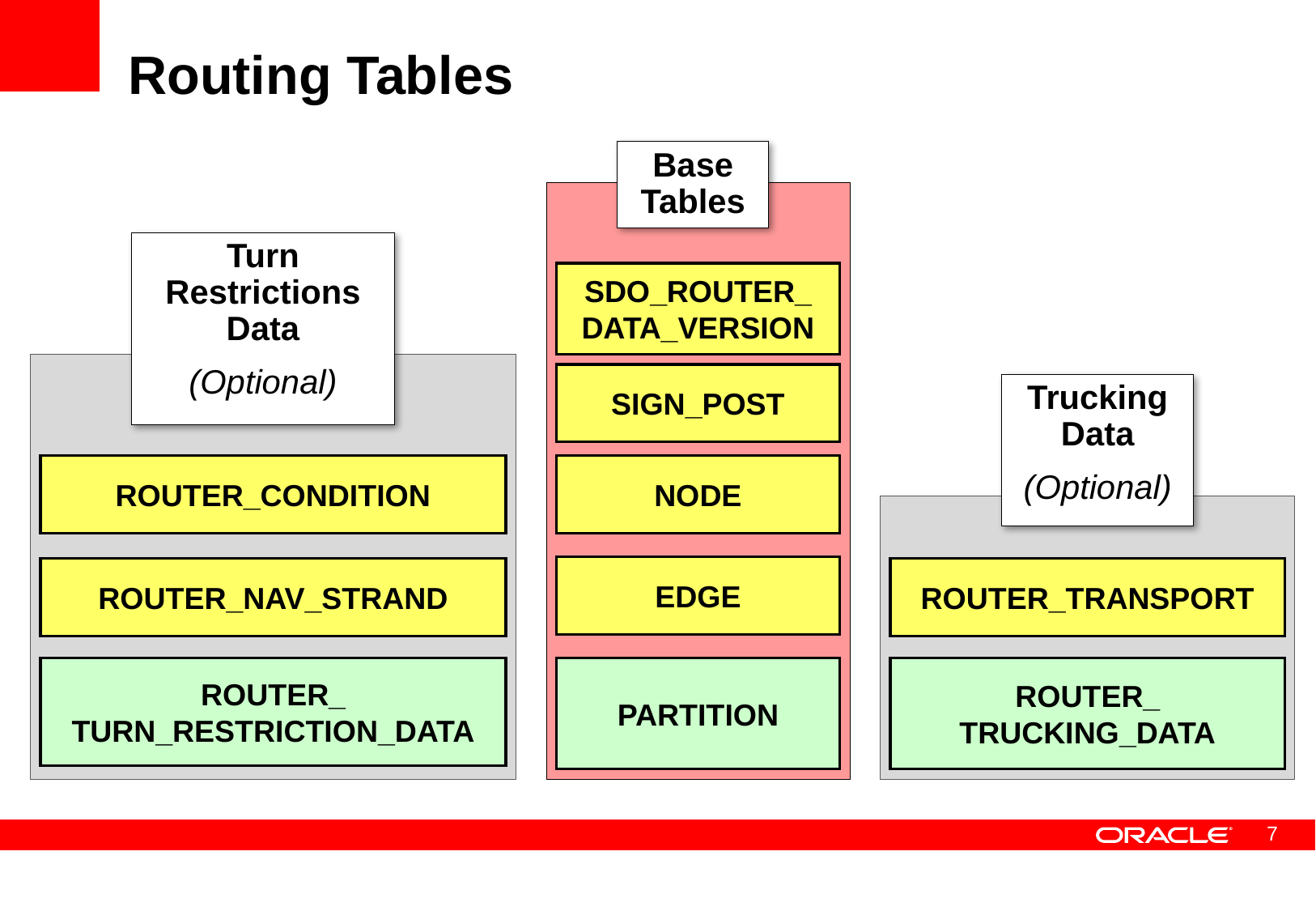

# Routing Tables
Base Tables

Turn Restrictions Data
(Optional)

SDO_ROUTER_
DATA_VERSION

SIGN_POST
Trucking Data
(Optional)
ROUTER_CONDITION
NODE

EDGE
ROUTER_NAV_STRAND
ROUTER_TRANSPORT
ROUTER_
TURN_RESTRICTION_DATA
PARTITION
ROUTER_
TRUCKING_DATA